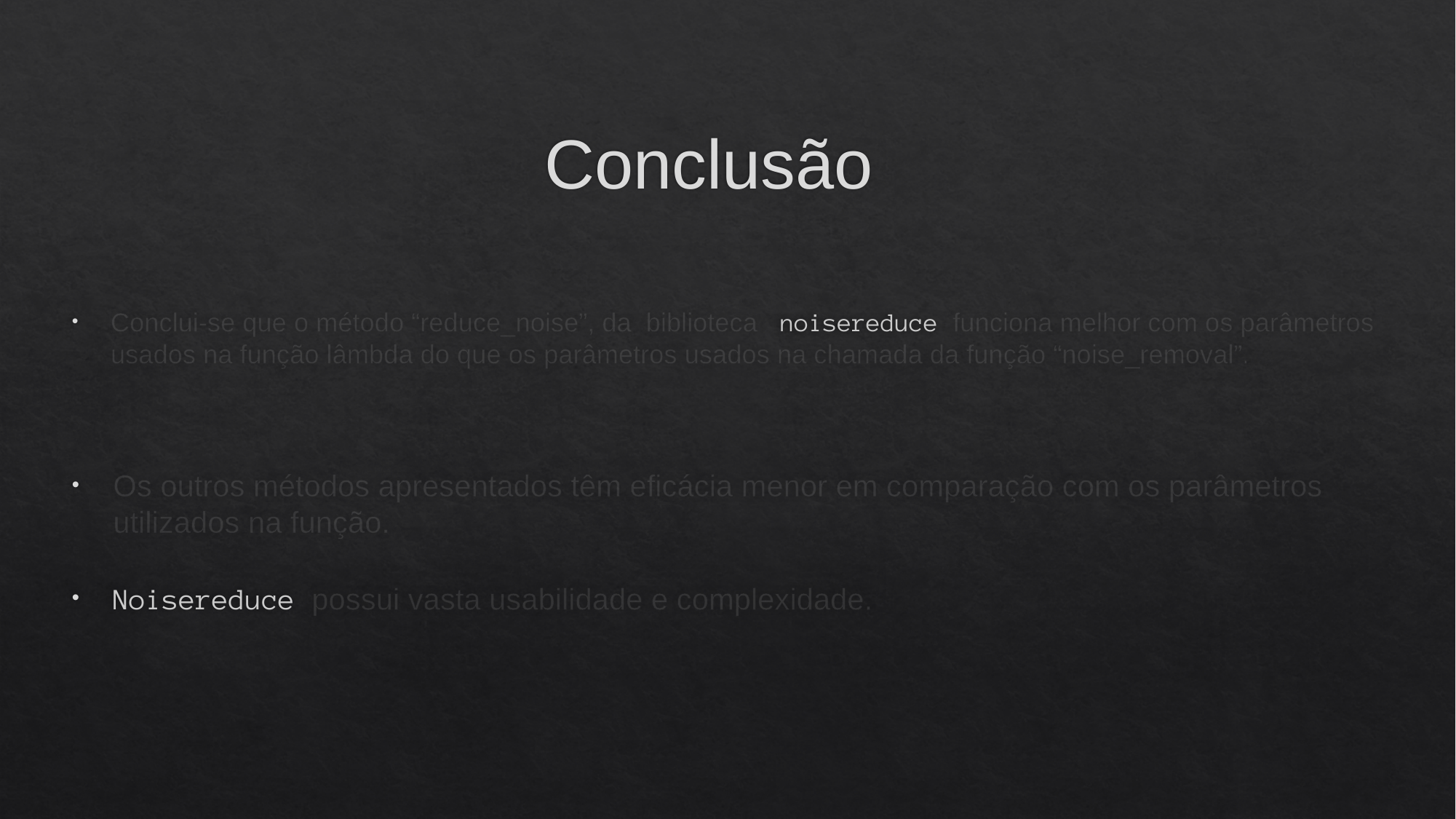

# Conclusão
Conclui-se que o método “reduce_noise”, da  biblioteca   noisereduce funciona melhor com os parâmetros usados na função lâmbda do que os parâmetros usados na chamada da função “noise_removal”.

Os outros métodos apresentados têm eficácia menor em comparação com os parâmetros utilizados na função.

Noisereduce possui vasta usabilidade e complexidade.